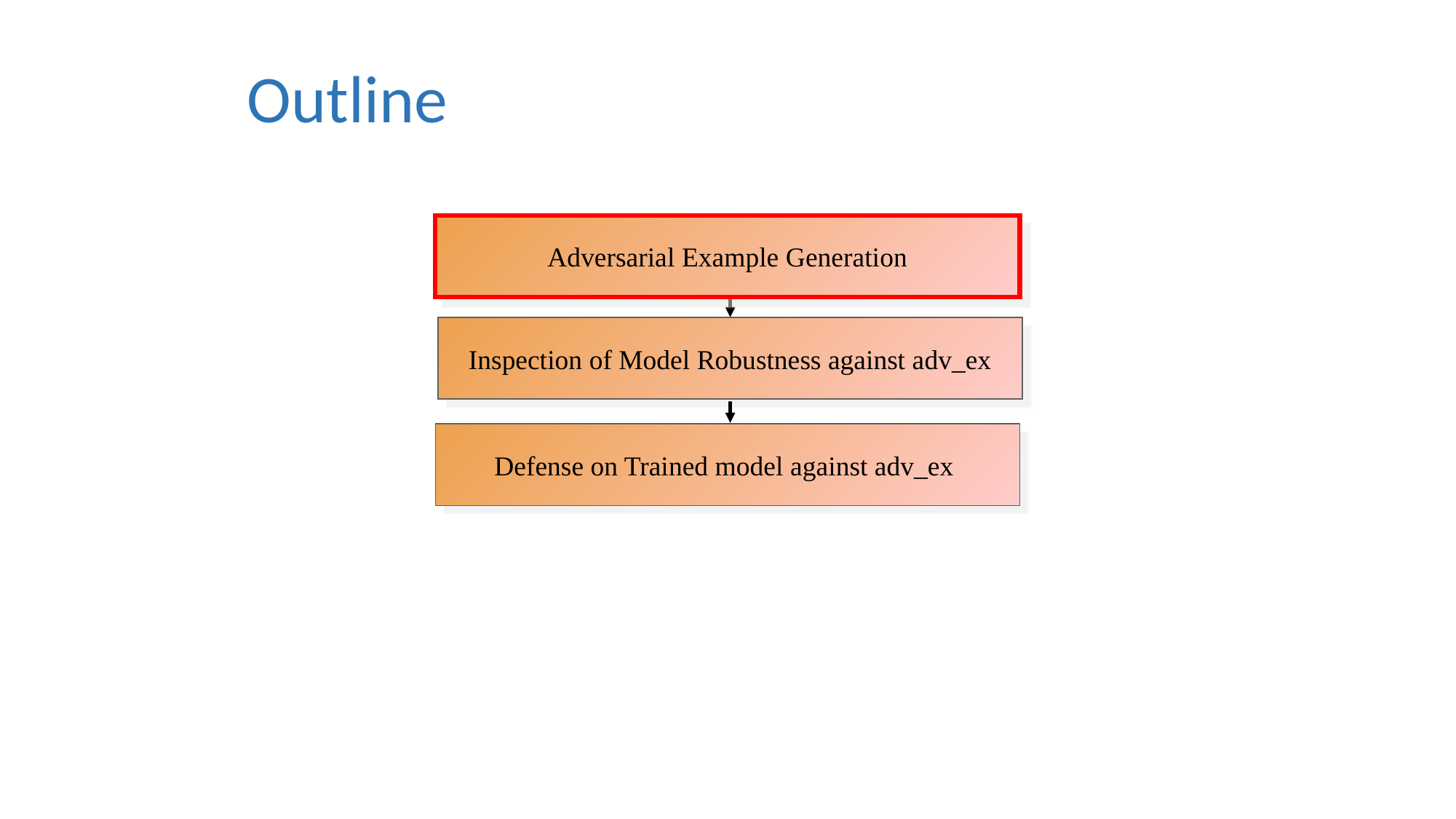

# Outline
Adversarial Example Generation

Inspection of Model Robustness against adv_ex

Defense on Trained model against adv_ex